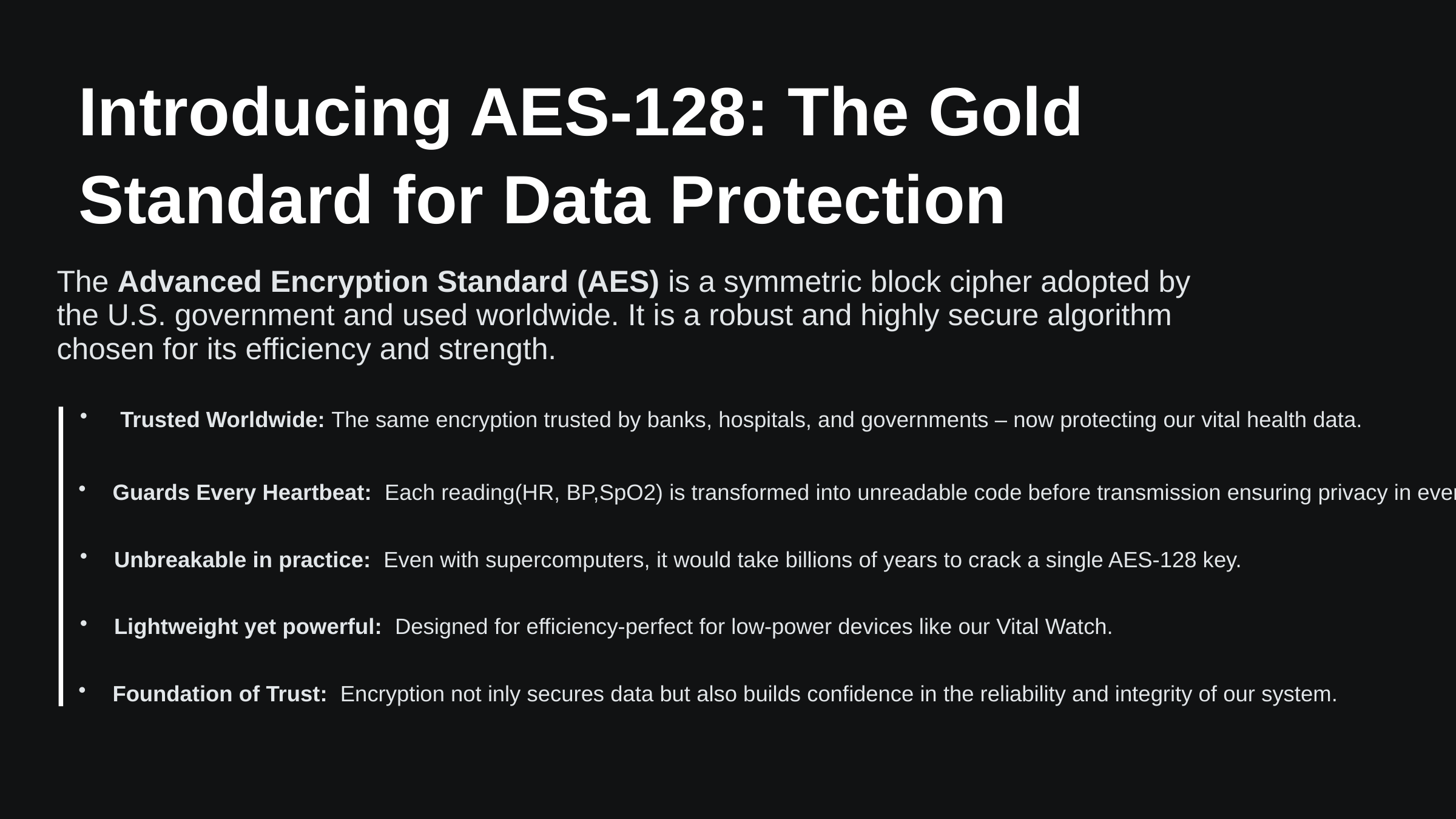

Introducing AES-128: The Gold Standard for Data Protection
The Advanced Encryption Standard (AES) is a symmetric block cipher adopted by the U.S. government and used worldwide. It is a robust and highly secure algorithm chosen for its efficiency and strength.
 Trusted Worldwide: The same encryption trusted by banks, hospitals, and governments – now protecting our vital health data.

Guards Every Heartbeat:  Each reading(HR, BP,SpO2) is transformed into unreadable code before transmission ensuring privacy in every pulse.
Unbreakable in practice:  Even with supercomputers, it would take billions of years to crack a single AES-128 key.
Lightweight yet powerful:  Designed for efficiency-perfect for low-power devices like our Vital Watch.

Foundation of Trust:  Encryption not inly secures data but also builds confidence in the reliability and integrity of our system.